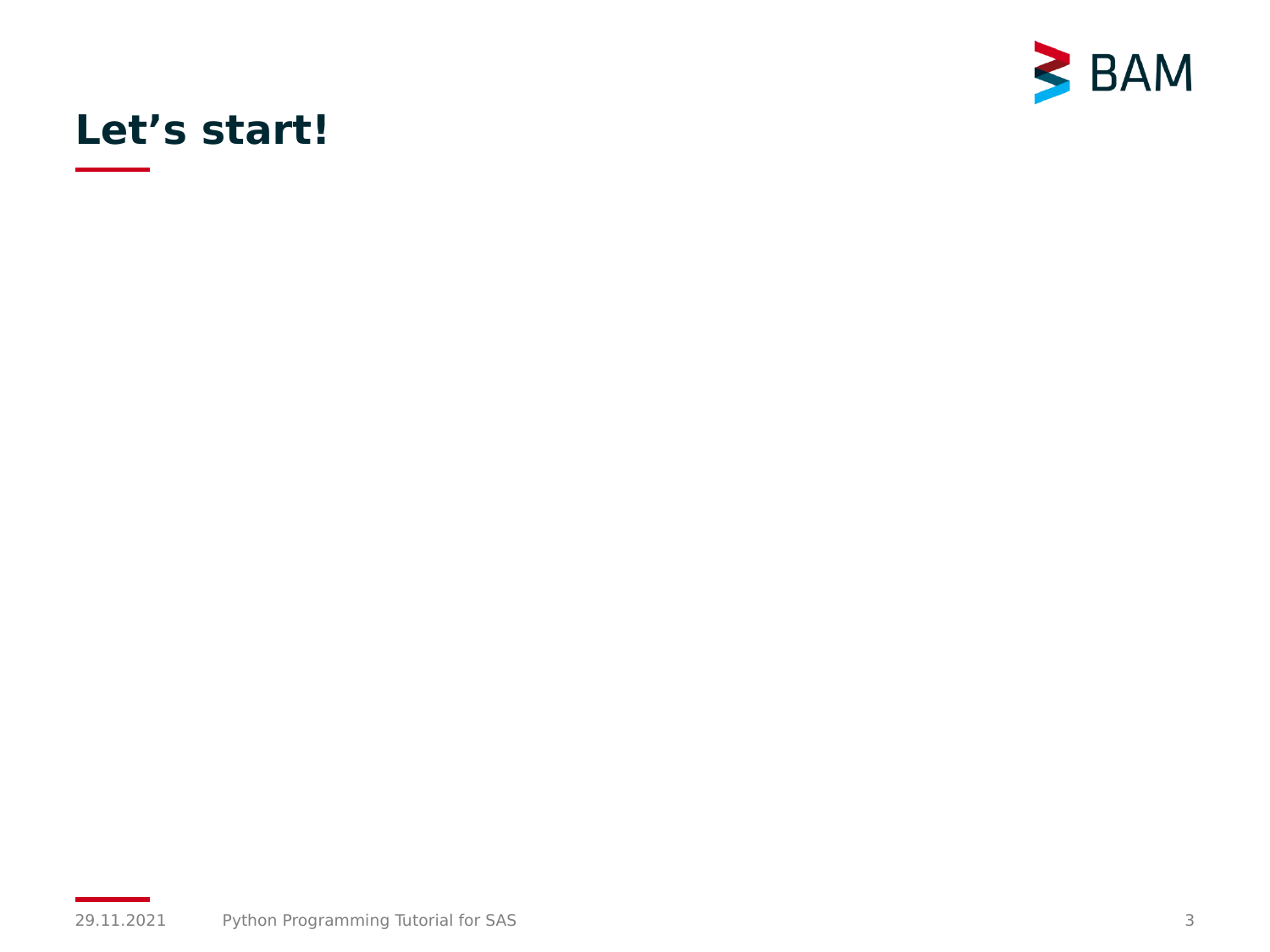

# Let’s start!

29.11.2021
Python Programming Tutorial for SAS
3